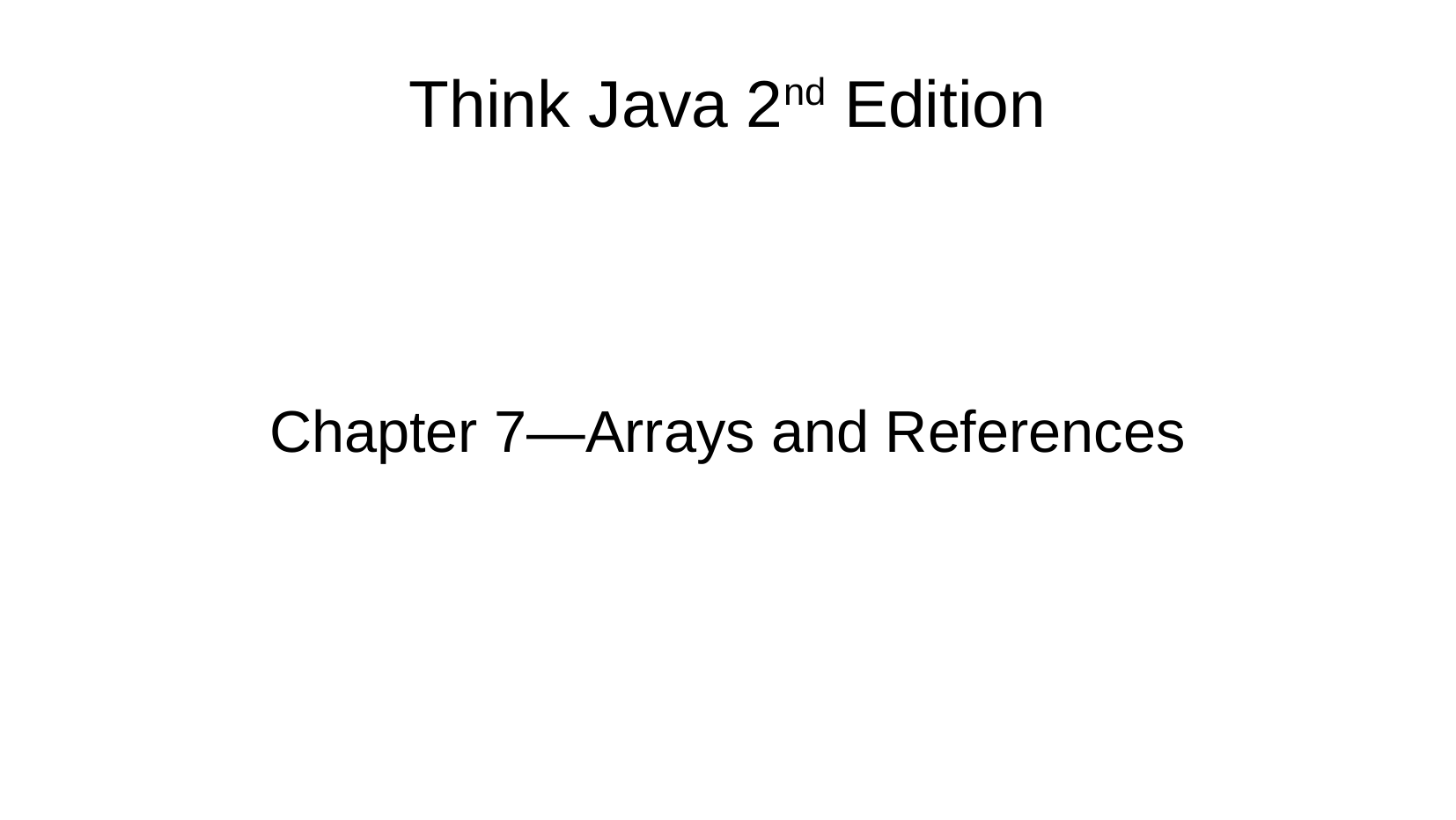

Think Java 2nd Edition
Chapter 7—Arrays and References